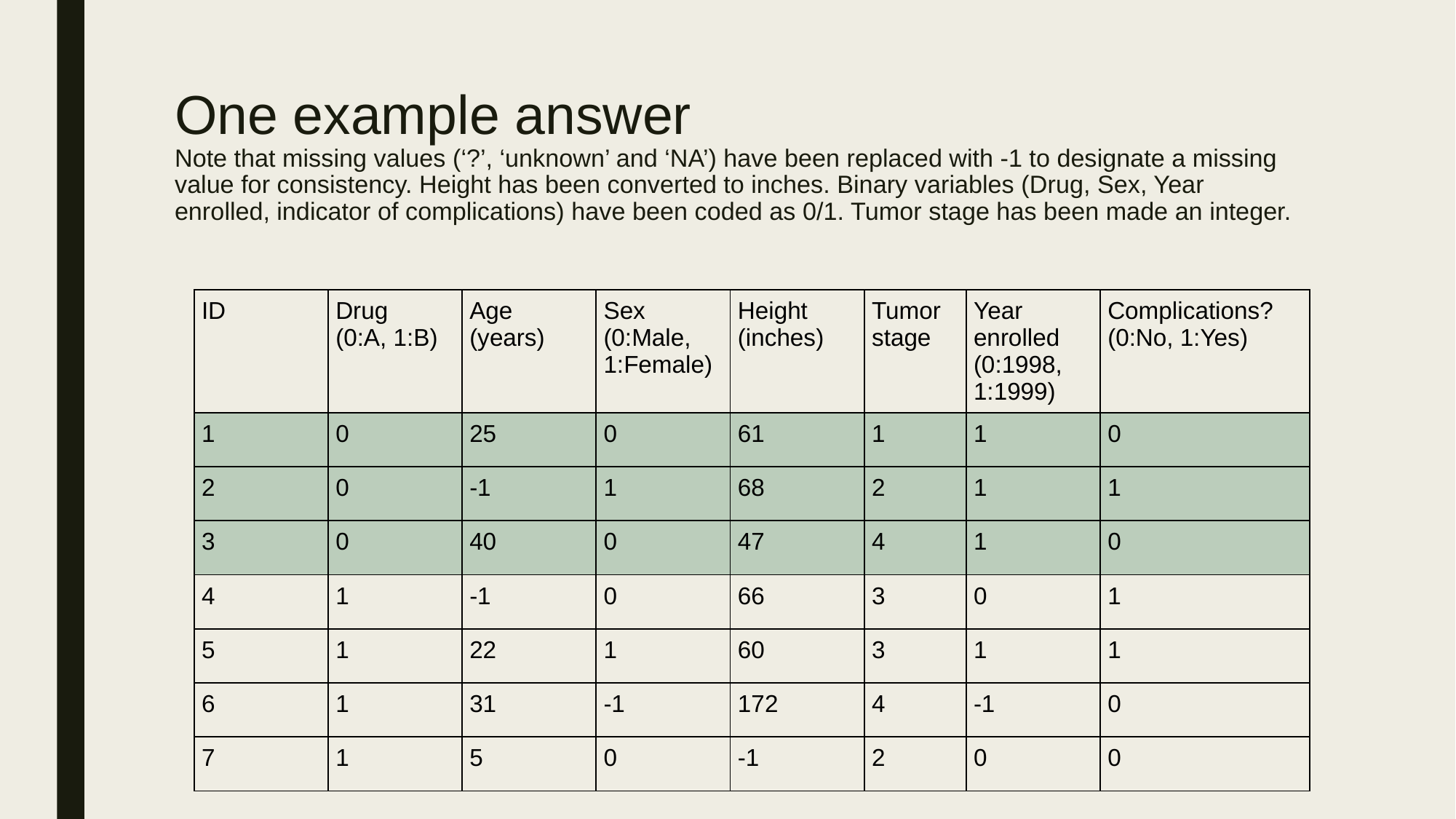

# One example answer Note that missing values (‘?’, ‘unknown’ and ‘NA’) have been replaced with -1 to designate a missing value for consistency. Height has been converted to inches. Binary variables (Drug, Sex, Year enrolled, indicator of complications) have been coded as 0/1. Tumor stage has been made an integer.

| ID | Drug (0:A, 1:B) | Age (years) | Sex (0:Male, 1:Female) | Height (inches) | Tumor stage | Year enrolled (0:1998, 1:1999) | Complications? (0:No, 1:Yes) |
| --- | --- | --- | --- | --- | --- | --- | --- |
| 1 | 0 | 25 | 0 | 61 | 1 | 1 | 0 |
| 2 | 0 | -1 | 1 | 68 | 2 | 1 | 1 |
| 3 | 0 | 40 | 0 | 47 | 4 | 1 | 0 |
| 4 | 1 | -1 | 0 | 66 | 3 | 0 | 1 |
| 5 | 1 | 22 | 1 | 60 | 3 | 1 | 1 |
| 6 | 1 | 31 | -1 | 172 | 4 | -1 | 0 |
| 7 | 1 | 5 | 0 | -1 | 2 | 0 | 0 |